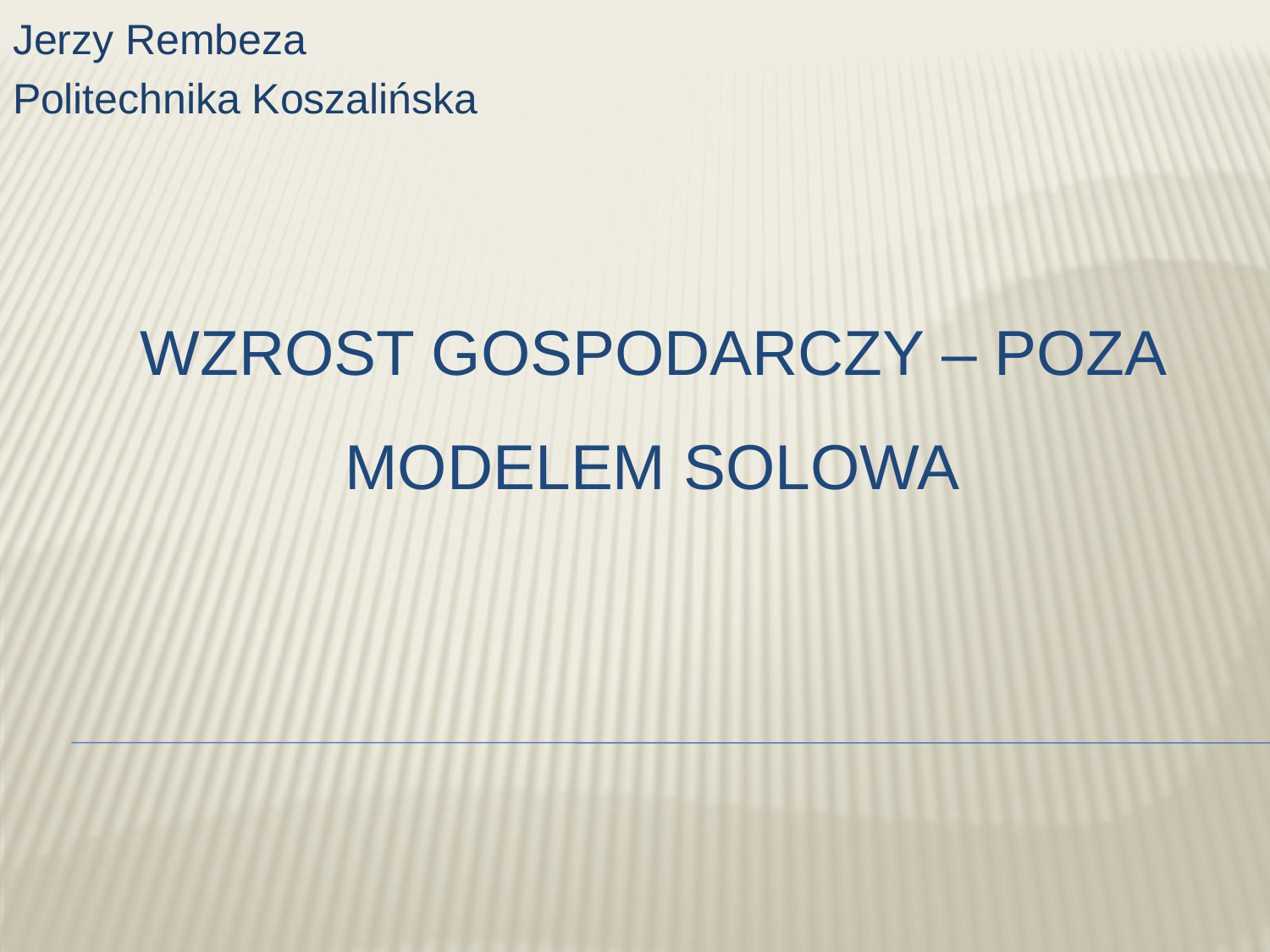

Jerzy Rembeza
Politechnika Koszalińska
# Wzrost gospodarczy – poza modelem Solowa